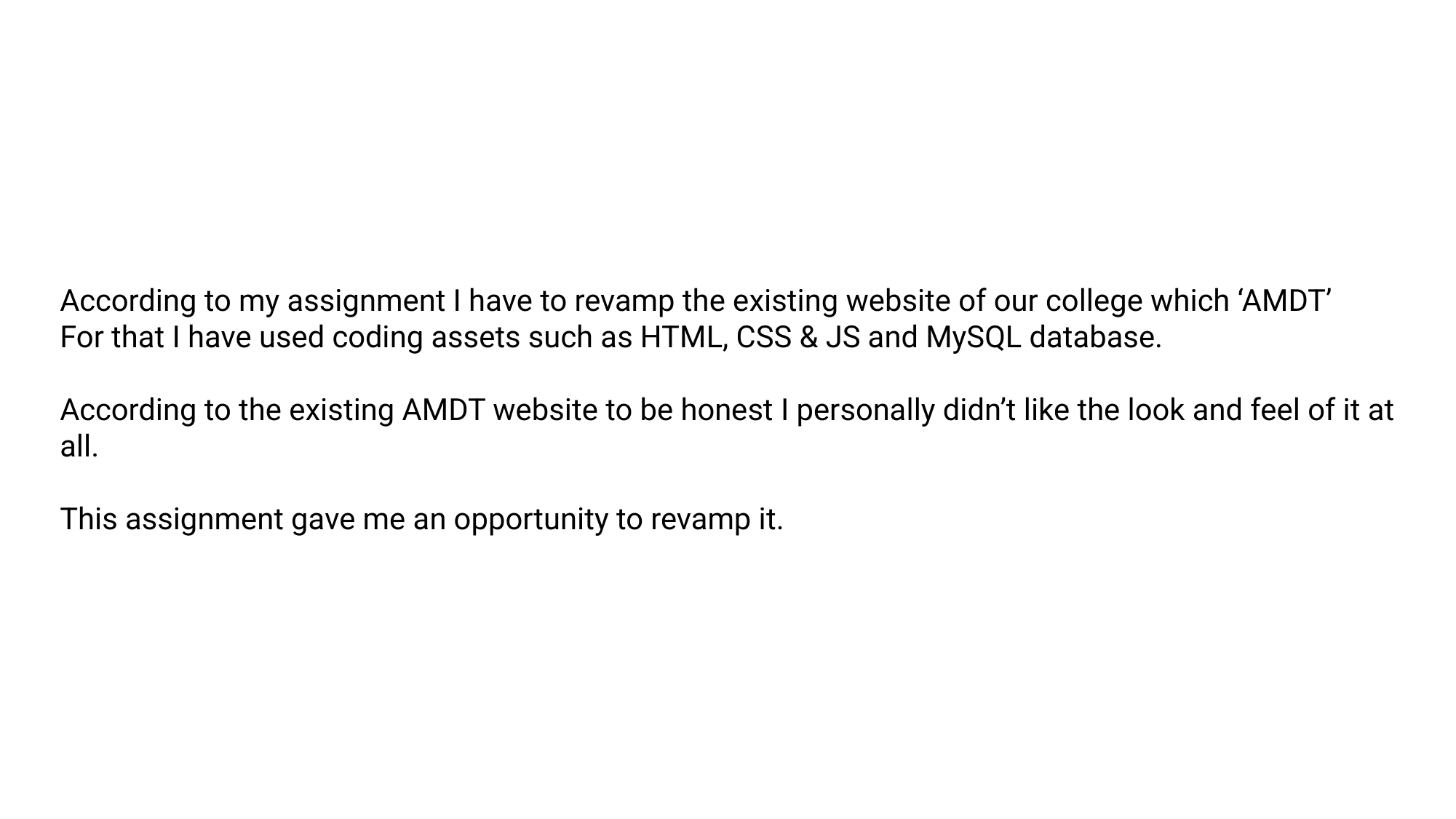

According to my assignment I have to revamp the existing website of our college which ‘AMDT’
For that I have used coding assets such as HTML, CSS & JS and MySQL database.

According to the existing AMDT website to be honest I personally didn’t like the look and feel of it at
all.

This assignment gave me an opportunity to revamp it.